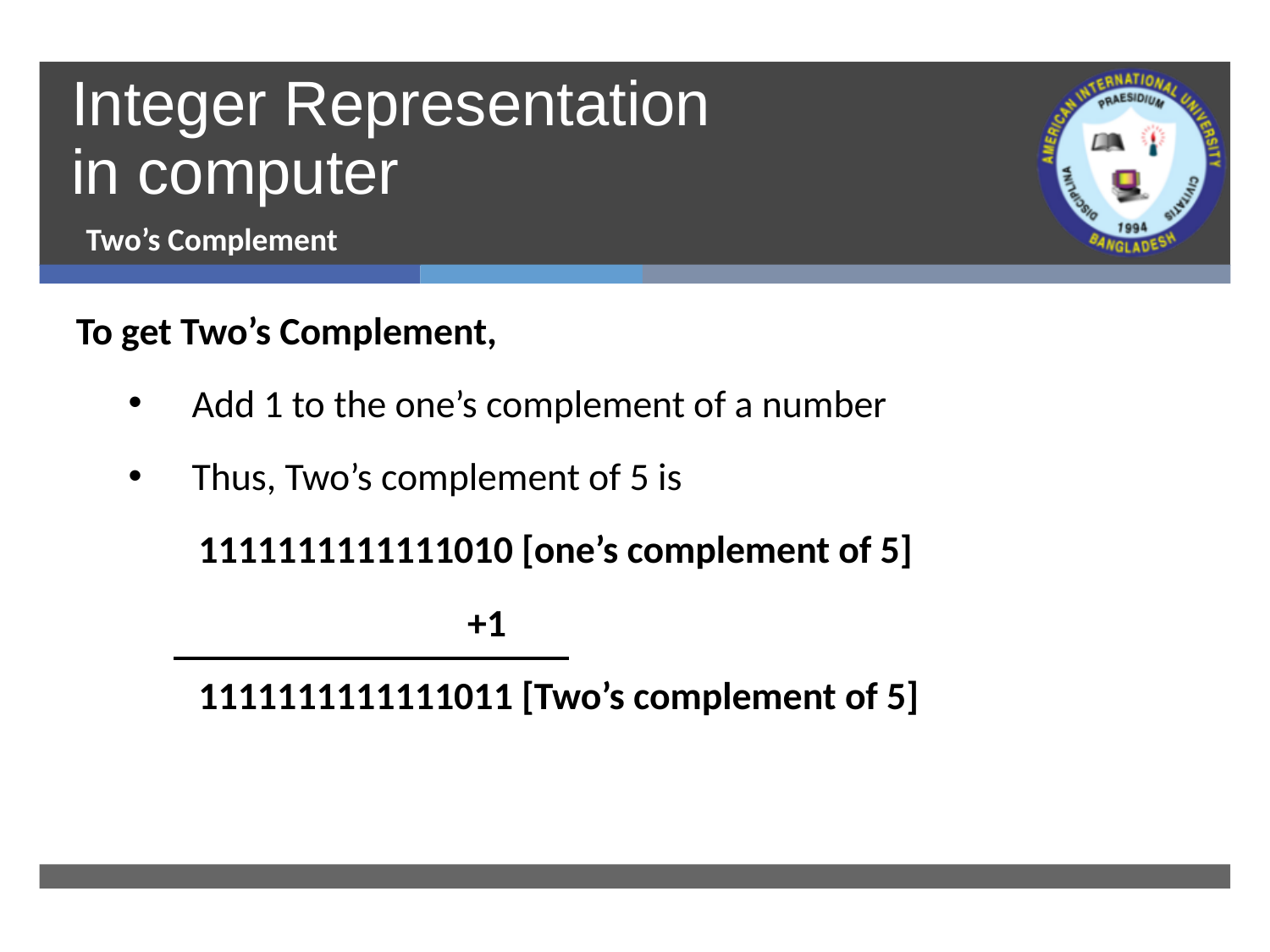

# Integer Representation in computer
 Two’s Complement
To get Two’s Complement,
Add 1 to the one’s complement of a number
Thus, Two’s complement of 5 is
           1111111111111010 [one’s complement of 5]
                                          +1
           1111111111111011 [Two’s complement of 5]